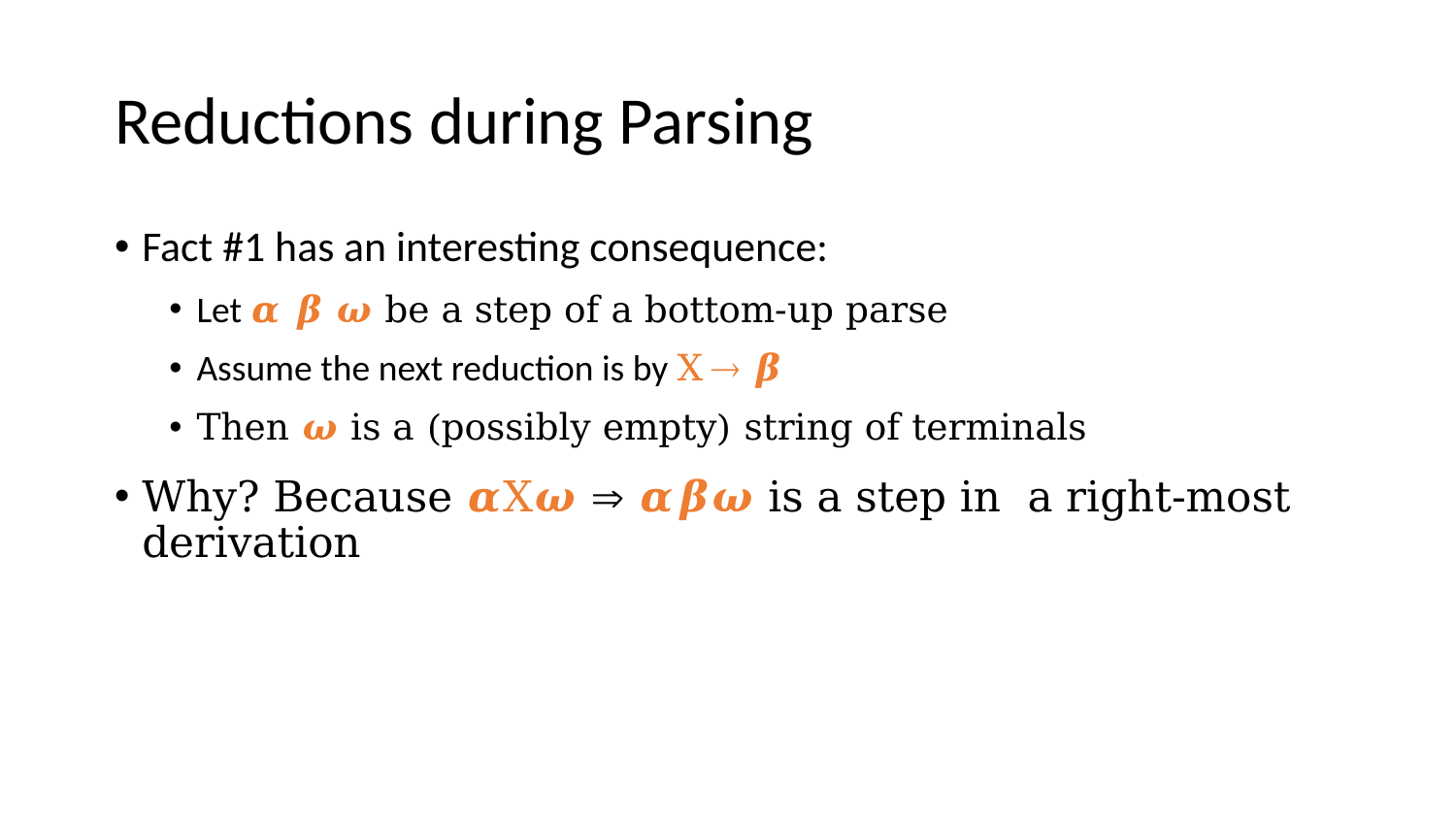

# Reductions during Parsing
Fact #1 has an interesting consequence:
Let 𝜶 𝜷 𝝎 be a step of a bottom-up parse
Assume the next reduction is by X → 𝜷
Then 𝝎 is a (possibly empty) string of terminals
Why? Because 𝜶X𝝎 ⇒ 𝜶𝜷𝝎 is a step in  a right-most derivation